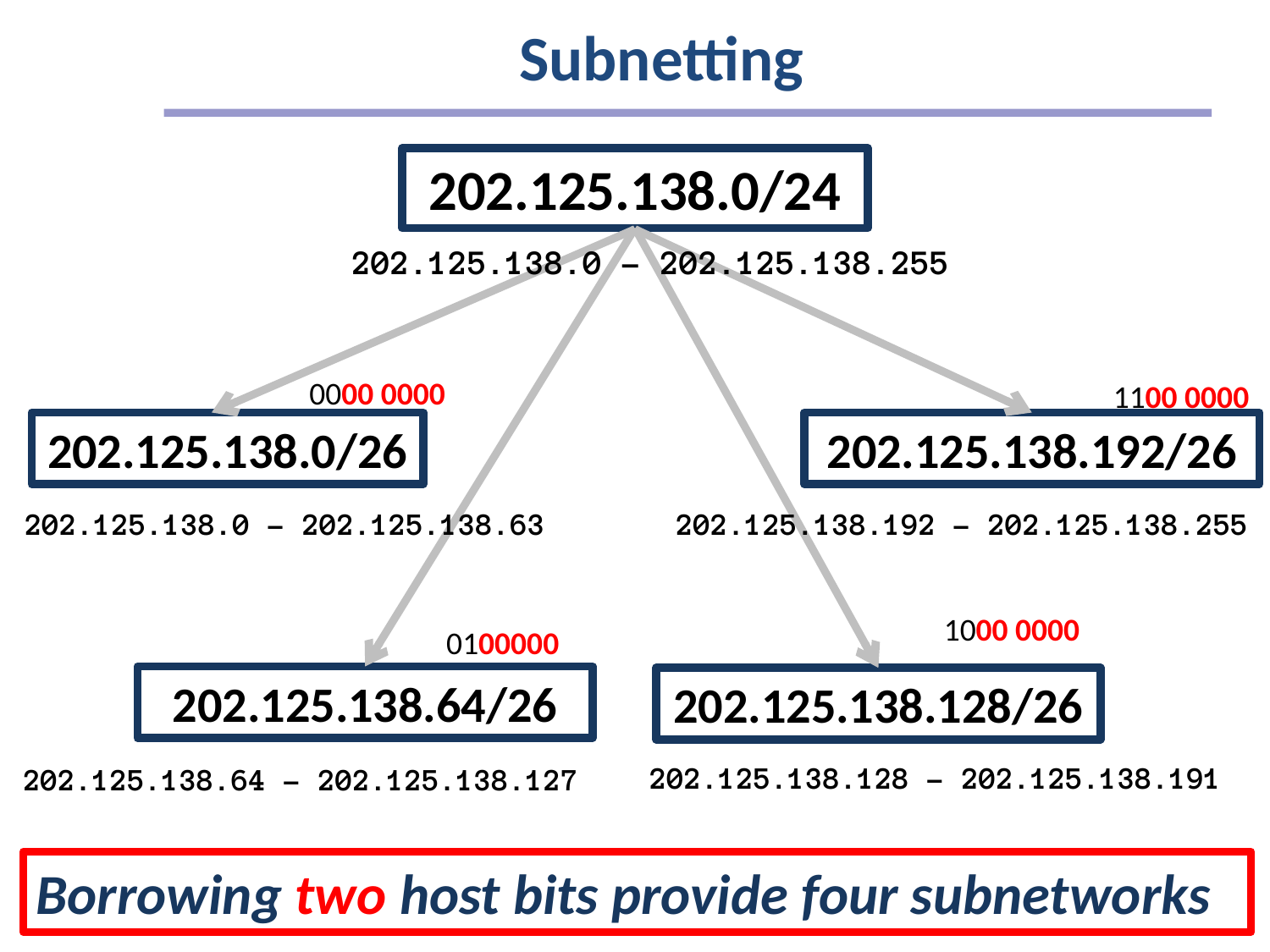

# Subnetting
202.125.138.0/24
202.125.138.0 – 202.125.138.255
0000 0000
1100 0000
202.125.138.0/26
202.125.138.192/26
202.125.138.0 – 202.125.138.63
202.125.138.192 – 202.125.138.255
1000 0000
0100000
202.125.138.64/26
202.125.138.128/26
202.125.138.128 – 202.125.138.191
202.125.138.64 – 202.125.138.127
Borrowing two host bits provide four subnetworks